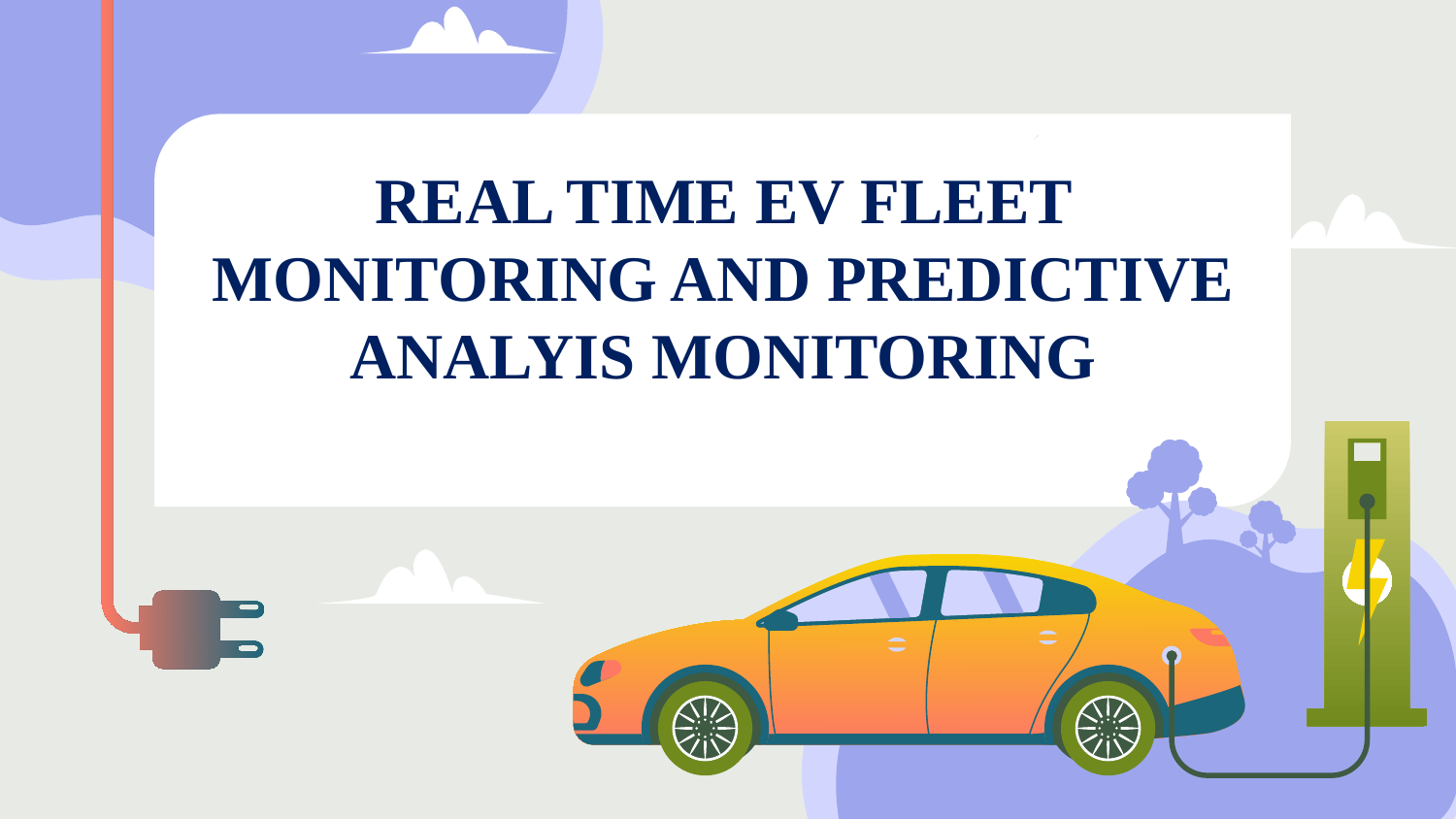

# REAL TIME EV FLEET MONITORING AND PREDICTIVE ANALYIS MONITORING